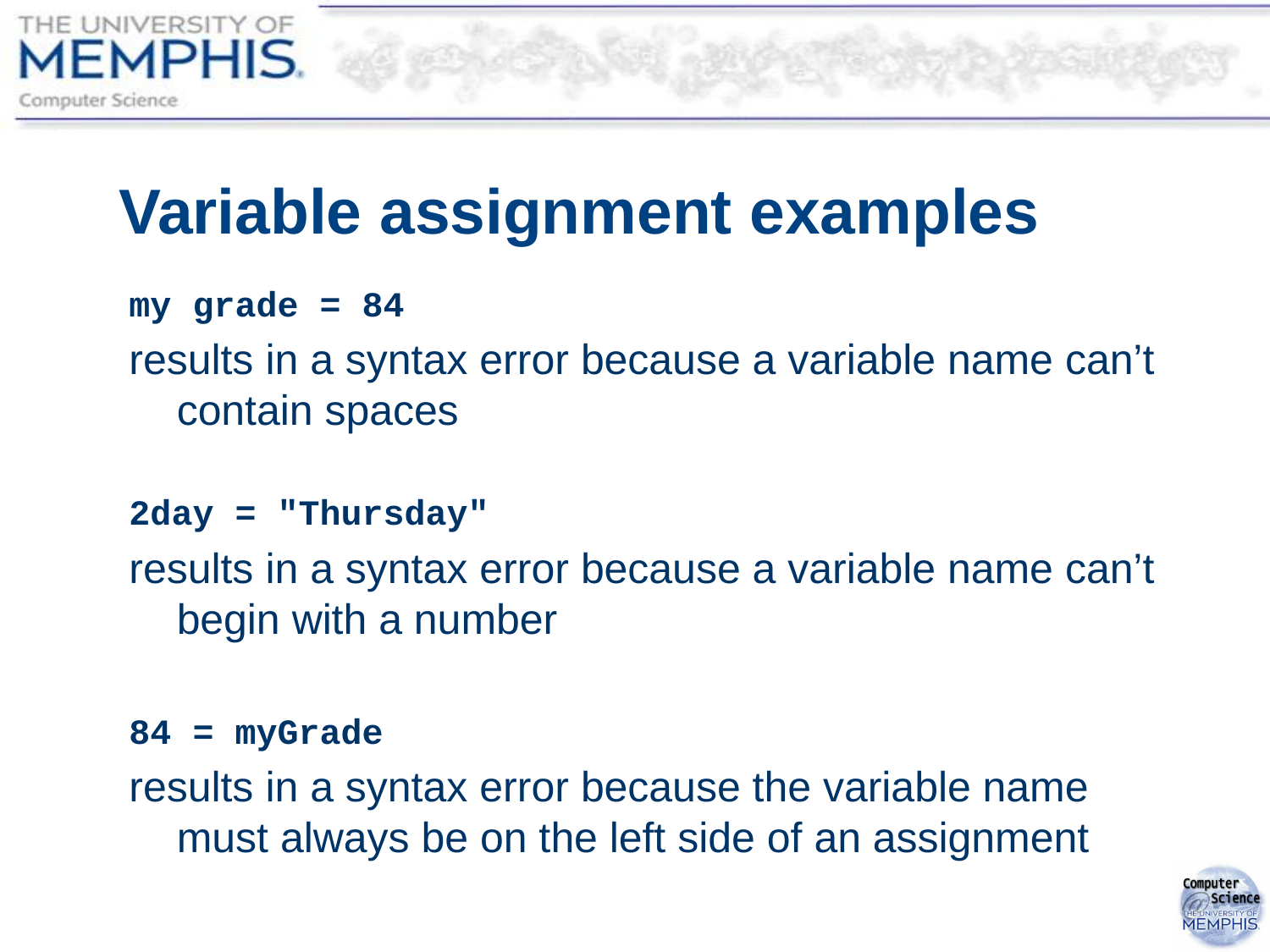

# Variable assignment examples
my grade = 84
results in a syntax error because a variable name can’t contain spaces

2day = "Thursday"
results in a syntax error because a variable name can’t begin with a number

84 = myGrade
results in a syntax error because the variable name must always be on the left side of an assignment